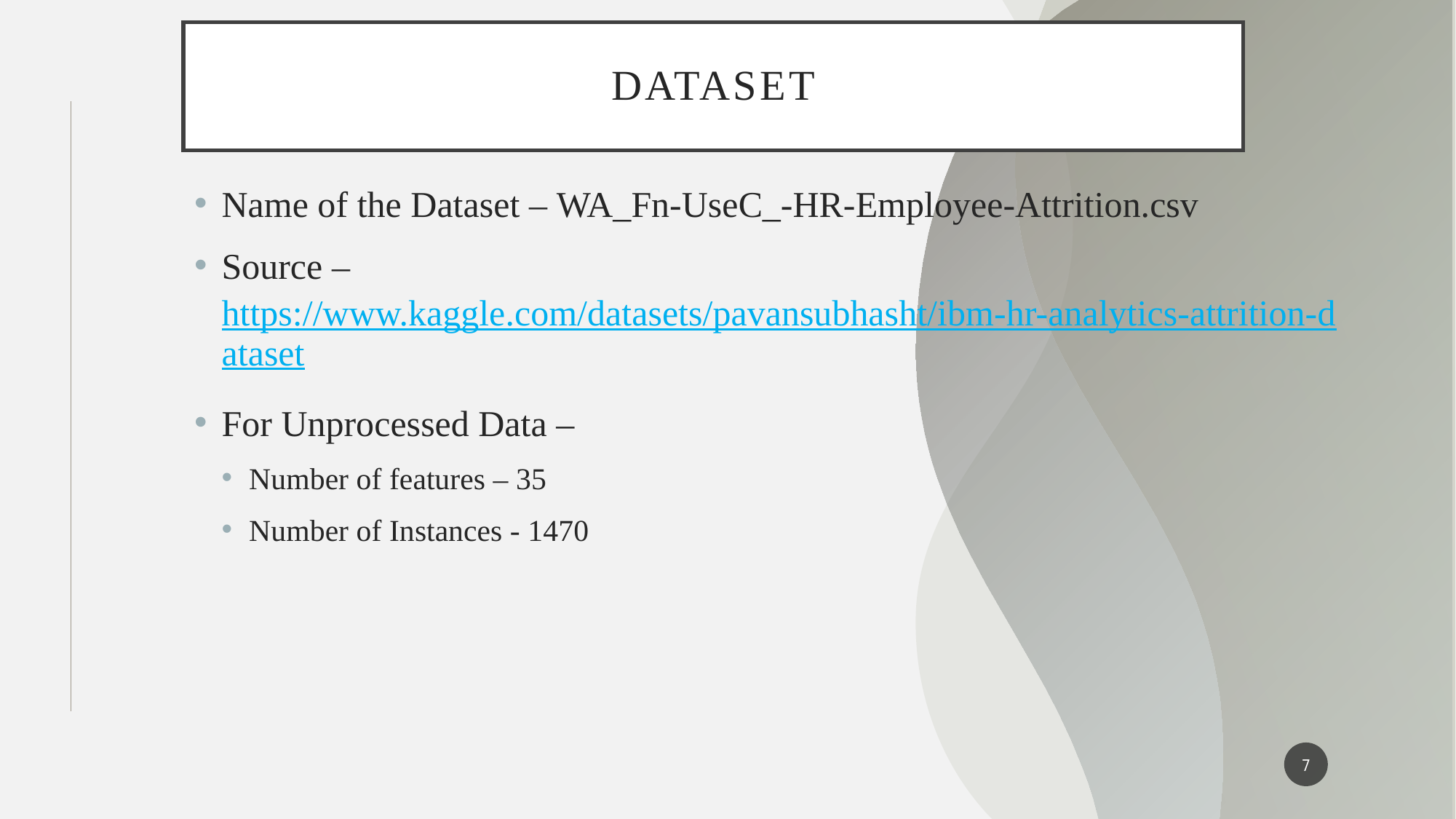

# Dataset
Name of the Dataset – WA_Fn-UseC_-HR-Employee-Attrition.csv
Source – https://www.kaggle.com/datasets/pavansubhasht/ibm-hr-analytics-attrition-dataset
For Unprocessed Data –
Number of features – 35
Number of Instances - 1470
7